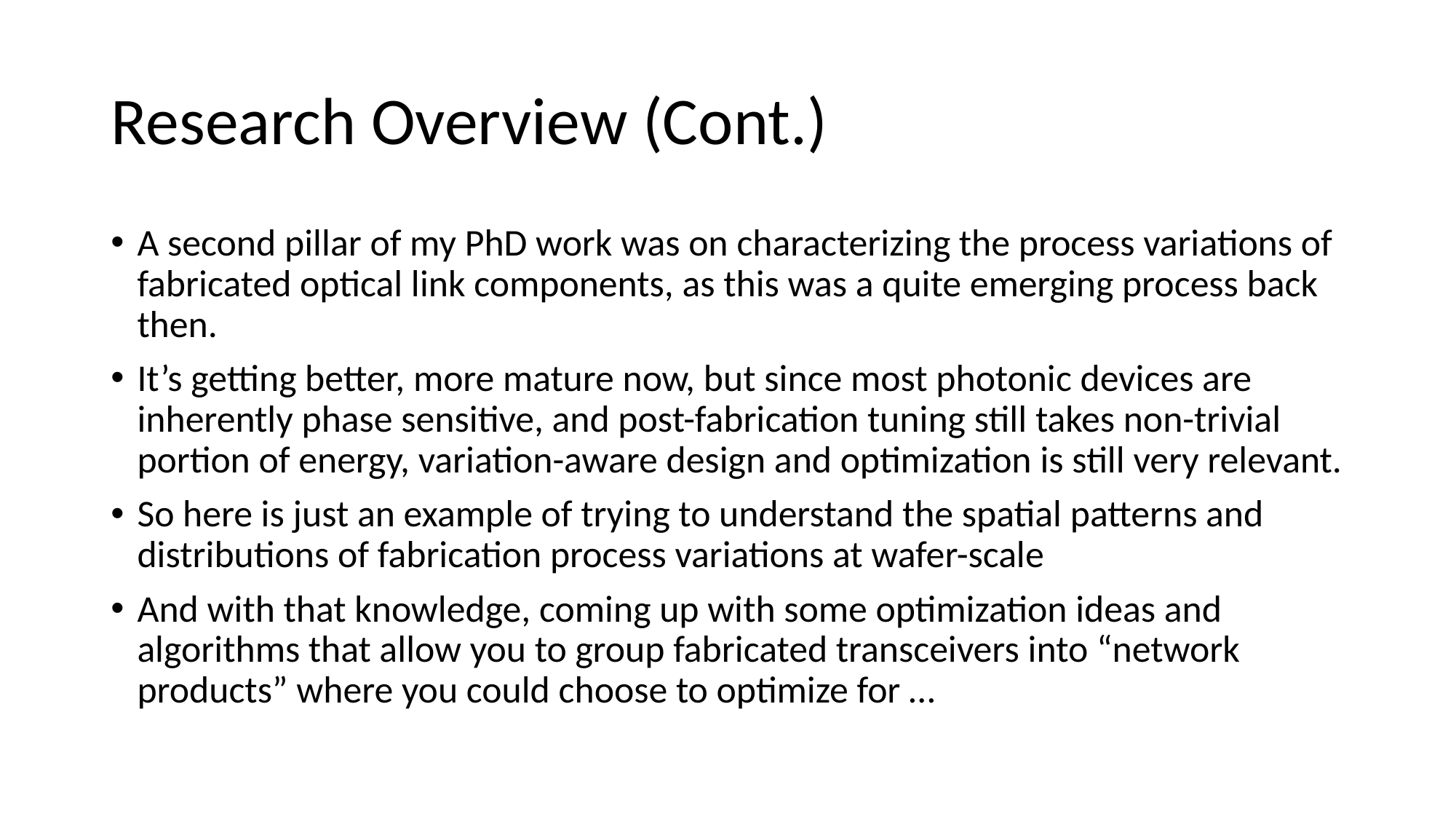

# Research Overview (Cont.)
A second pillar of my PhD work was on characterizing the process variations of fabricated optical link components, as this was a quite emerging process back then.
It’s getting better, more mature now, but since most photonic devices are inherently phase sensitive, and post-fabrication tuning still takes non-trivial portion of energy, variation-aware design and optimization is still very relevant.
So here is just an example of trying to understand the spatial patterns and distributions of fabrication process variations at wafer-scale
And with that knowledge, coming up with some optimization ideas and algorithms that allow you to group fabricated transceivers into “network products” where you could choose to optimize for …